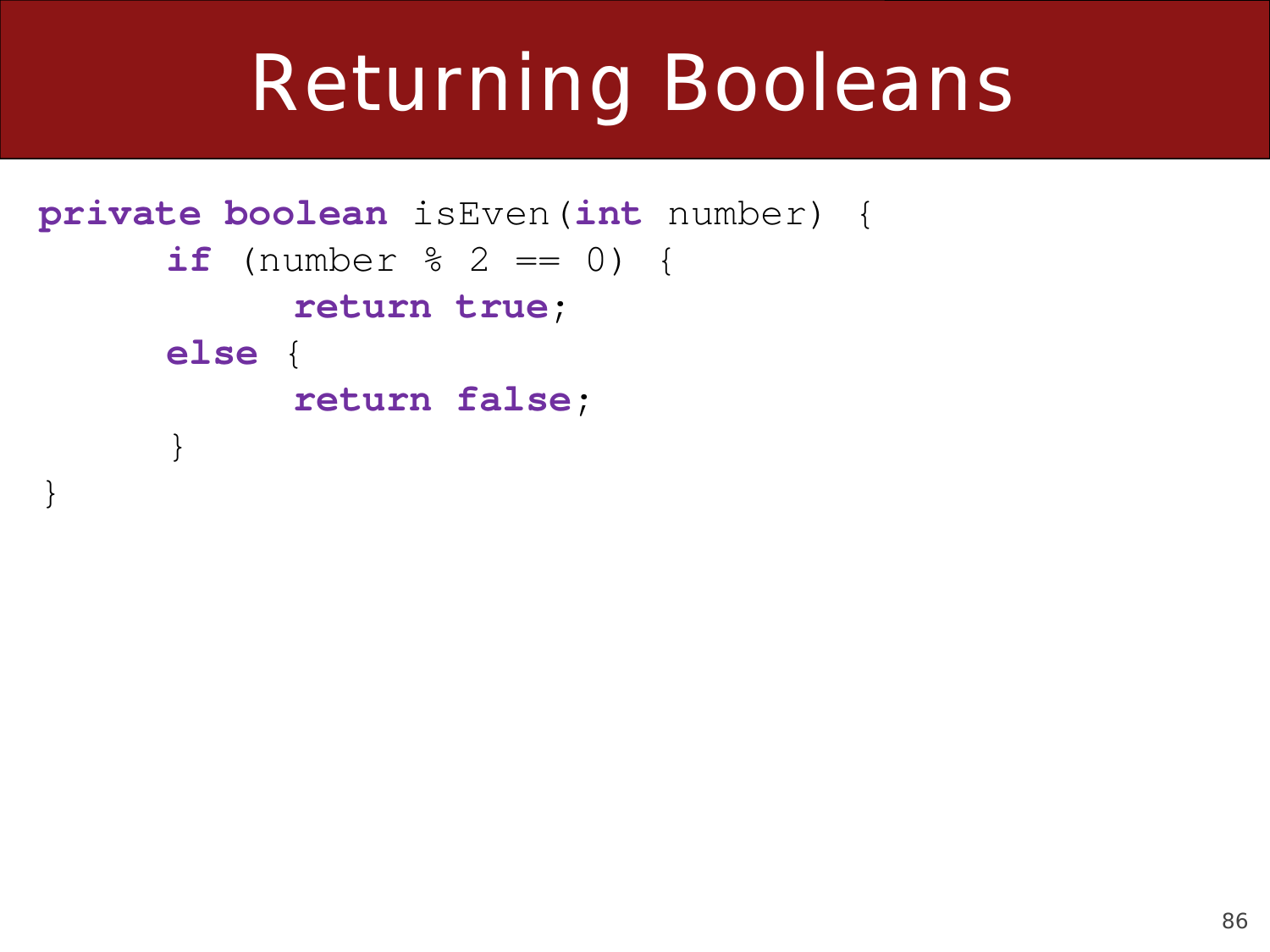

# Returning Booleans
private boolean isEven(int number) {
	if (number % 2 == 0) {
		return true;
	else {
		return false;
	}
}